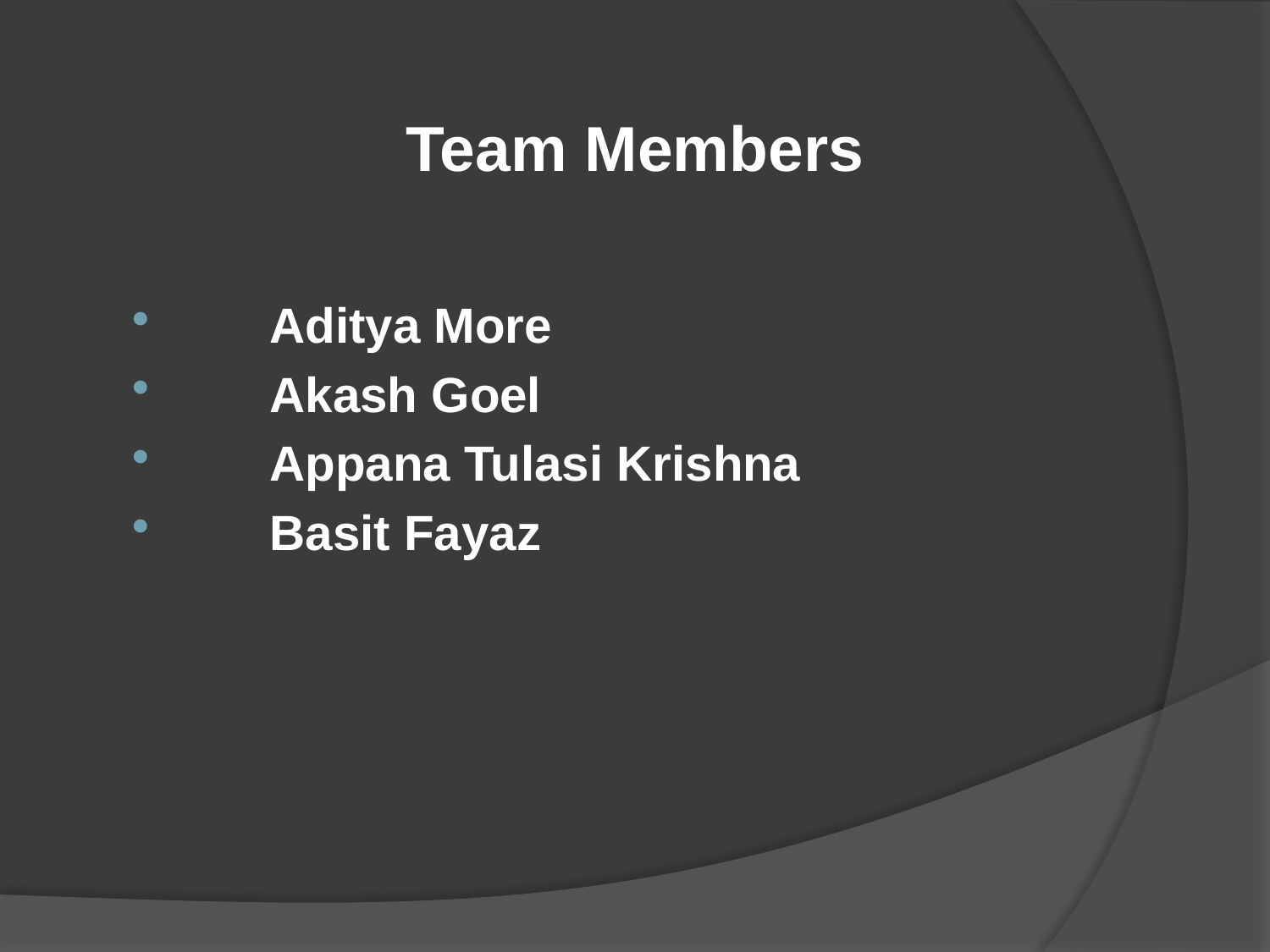

Team Members

      Aditya More
      Akash Goel
      Appana Tulasi Krishna
      Basit Fayaz